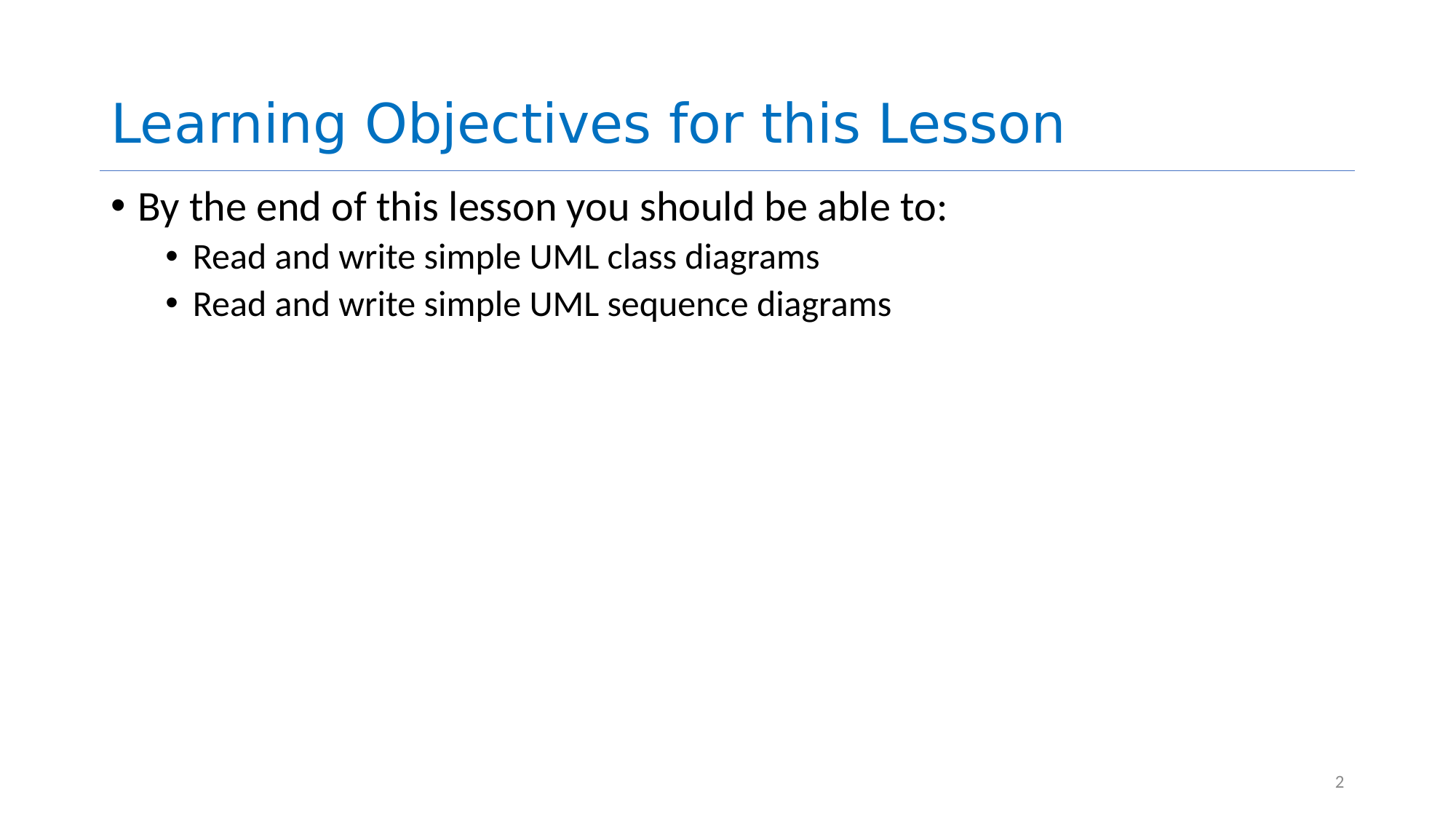

# Learning Objectives for this Lesson
By the end of this lesson you should be able to:
Read and write simple UML class diagrams
Read and write simple UML sequence diagrams

2